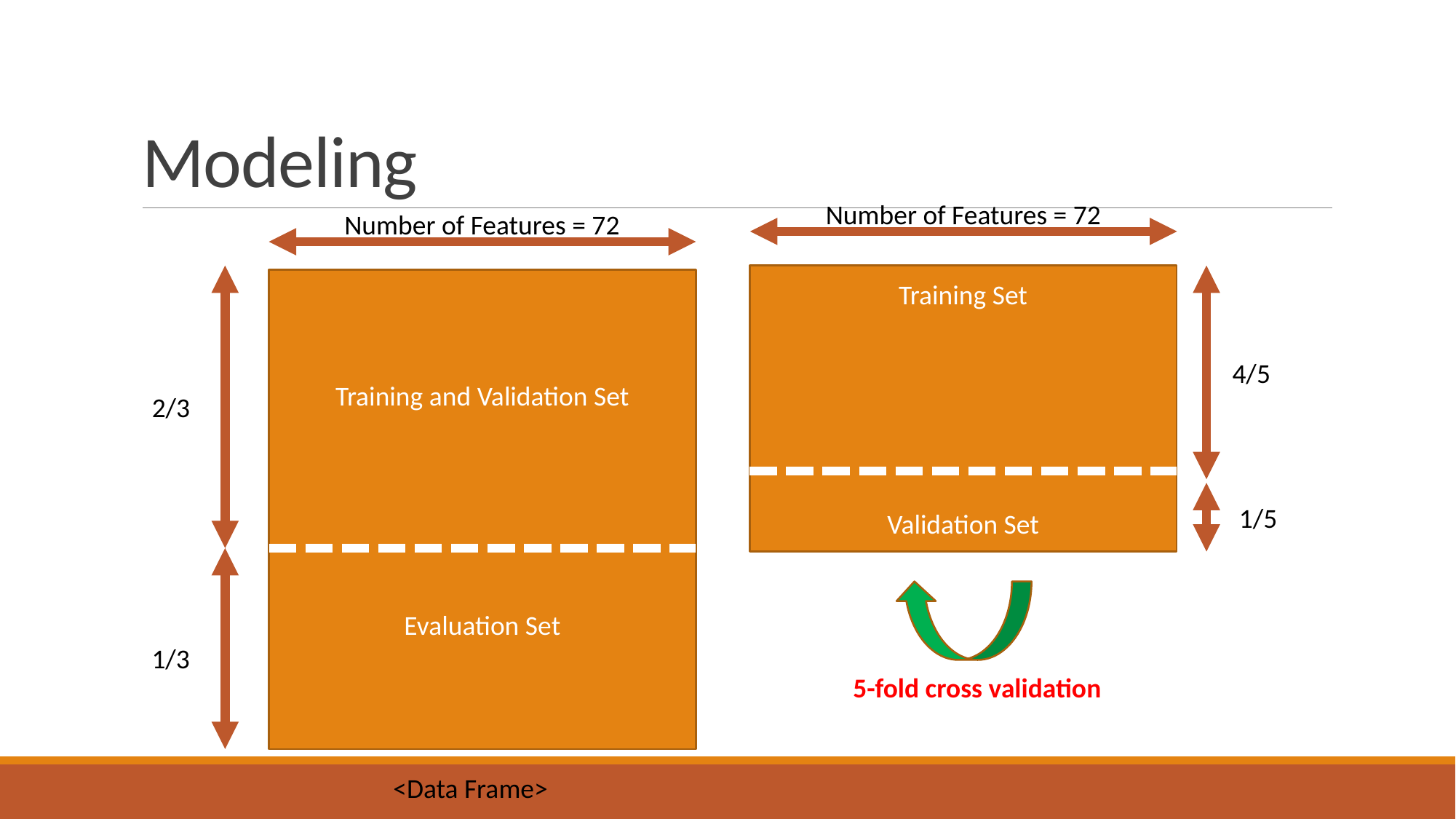

# Modeling
Number of Features = 72
Number of Features = 72
Training Set

Validation Set
Training and Validation Set

Evaluation Set
4/5
2/3
1/5

1/3
5-fold cross validation
<Data Frame>